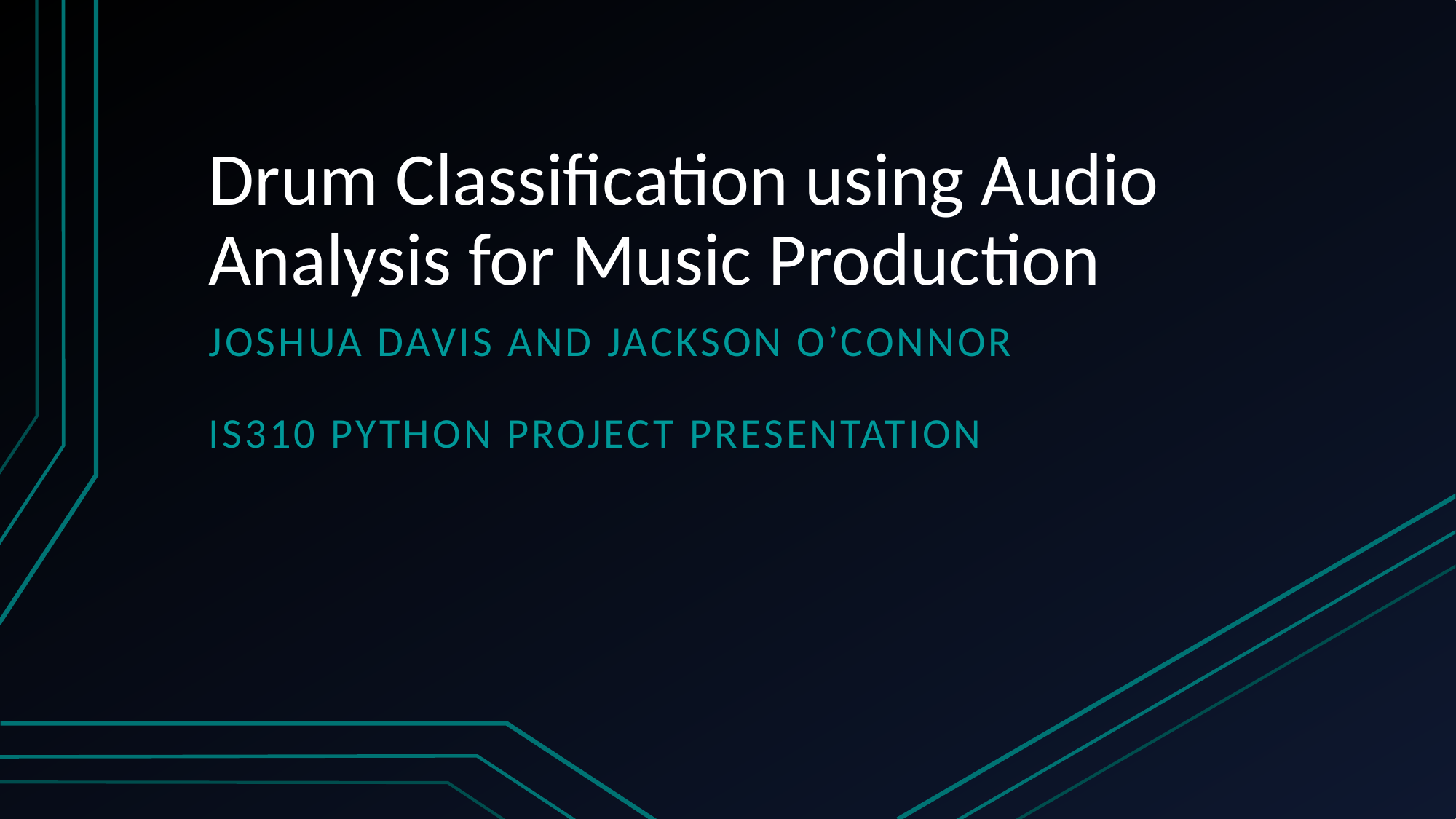

# Drum Classification using Audio Analysis for Music Production
Joshua Davis and Jackson O’Connor

IS310 Python Project Presentation